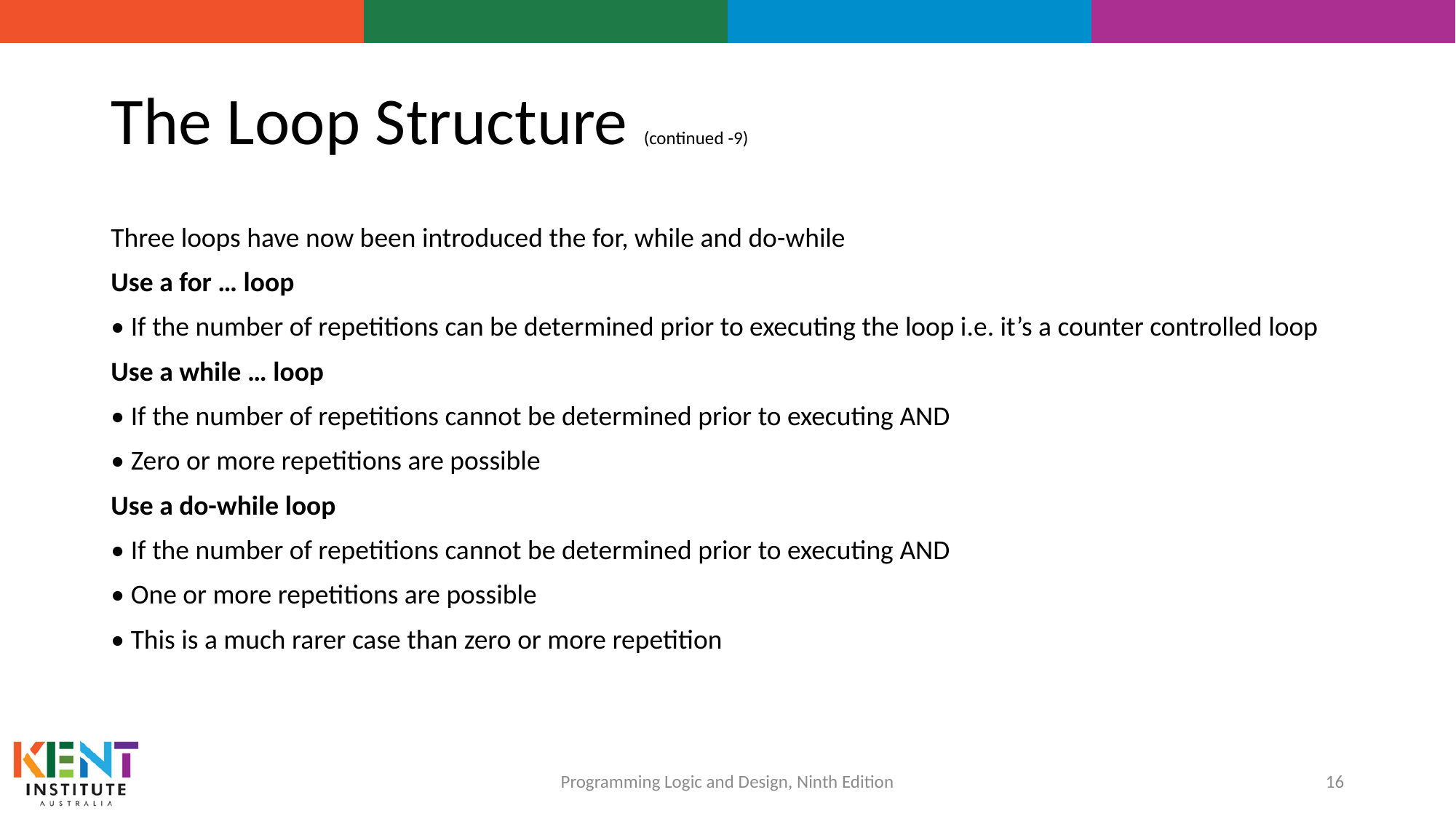

# The Loop Structure (continued -9)
Three loops have now been introduced the for, while and do-while
Use a for … loop
• If the number of repetitions can be determined prior to executing the loop i.e. it’s a counter controlled loop
Use a while … loop
• If the number of repetitions cannot be determined prior to executing AND
• Zero or more repetitions are possible
Use a do-while loop
• If the number of repetitions cannot be determined prior to executing AND
• One or more repetitions are possible
• This is a much rarer case than zero or more repetition
16
Programming Logic and Design, Ninth Edition